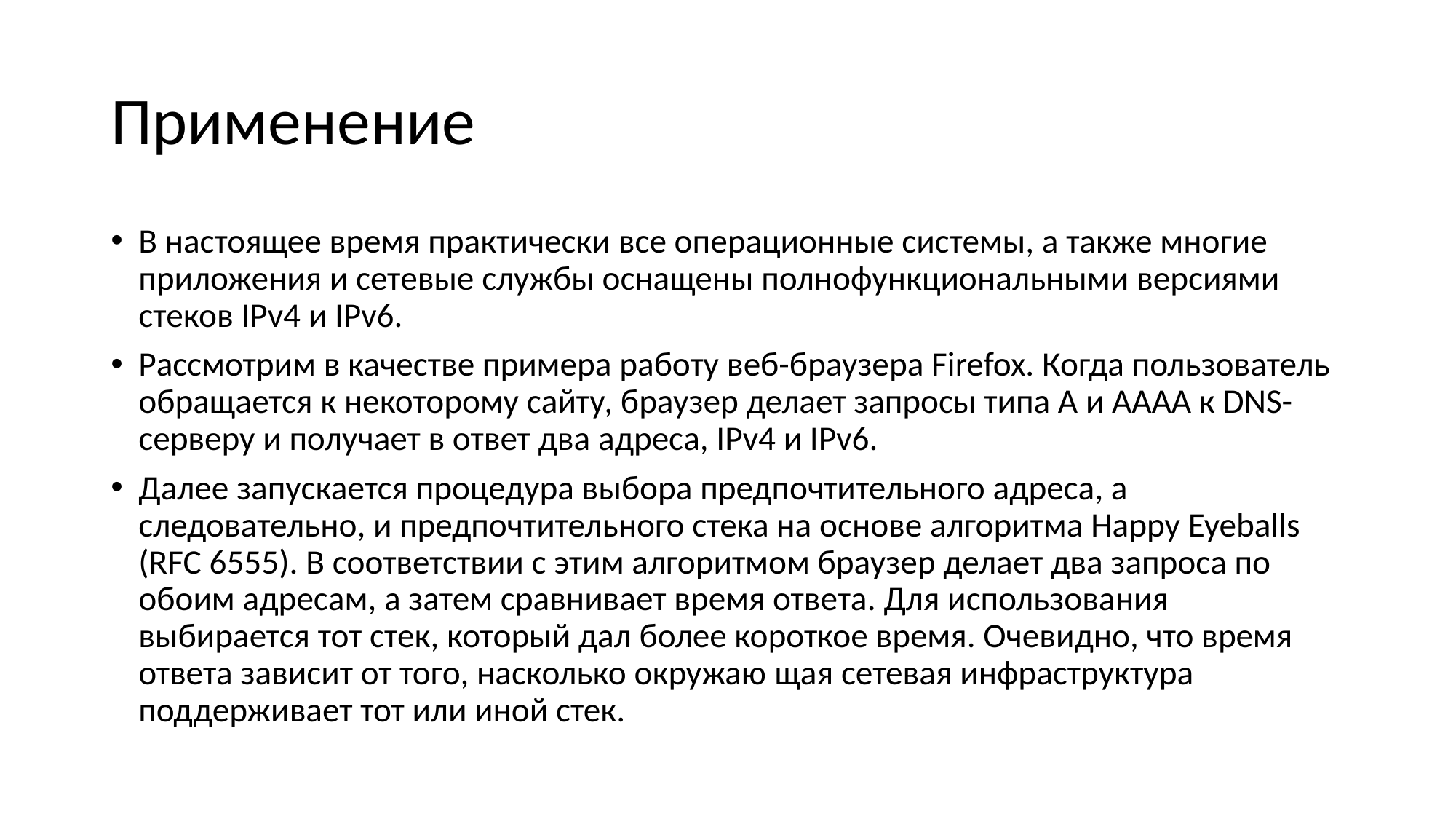

# Применение
В настоящее время практически все операционные системы, а также многие приложения и сетевые службы оснащены полнофункциональными версиями стеков IPv4 и IPv6.
Рассмотрим в качестве примера работу веб-браузера Firefox. Когда пользователь обращается к некоторому сайту, браузер делает запросы типа А и АААА к DNS-серверу и получает в ответ два адреса, IPv4 и IPv6.
Далее запускается процедура выбора предпочтительного адреса, а следовательно, и предпочтительного стека на основе алгоритма Happy Eyeballs (RFC 6555). В соответствии с этим алгоритмом браузер делает два запроса по обоим адресам, а затем сравнивает время ответа. Для использования выбирается тот стек, который дал более короткое время. Очевидно, что время ответа зависит от того, насколько окружаю­ щая сетевая инфраструктура поддерживает тот или иной стек.